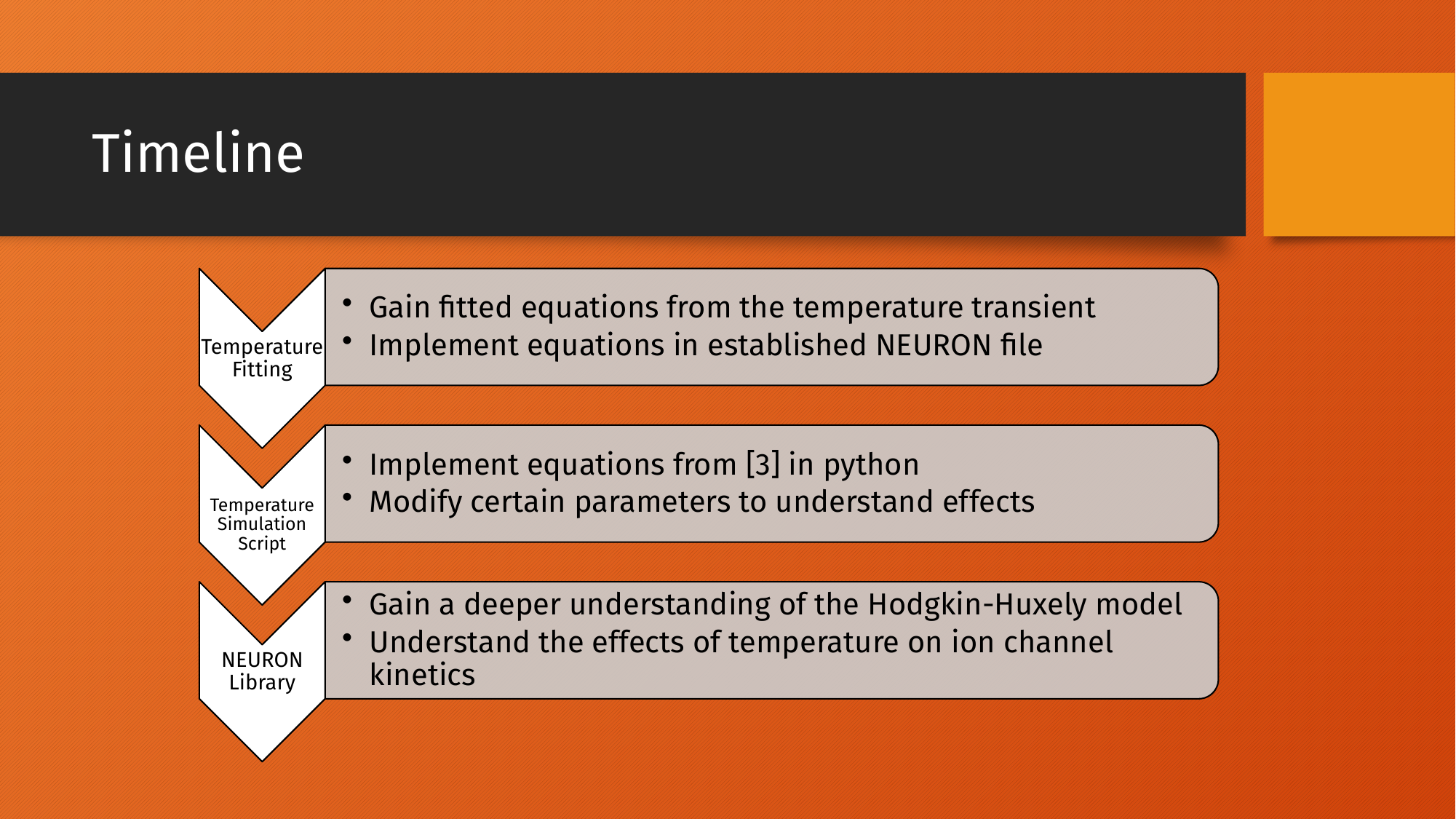

# Timeline
Temperature Fitting
Gain fitted equations from the temperature transient
Implement equations in established NEURON file
     Temperature Simulation Script
Implement equations from [3] in python
Modify certain parameters to understand effects
NEURON Library
Gain a deeper understanding of the Hodgkin-Huxely model
Understand the effects of temperature on ion channel kinetics